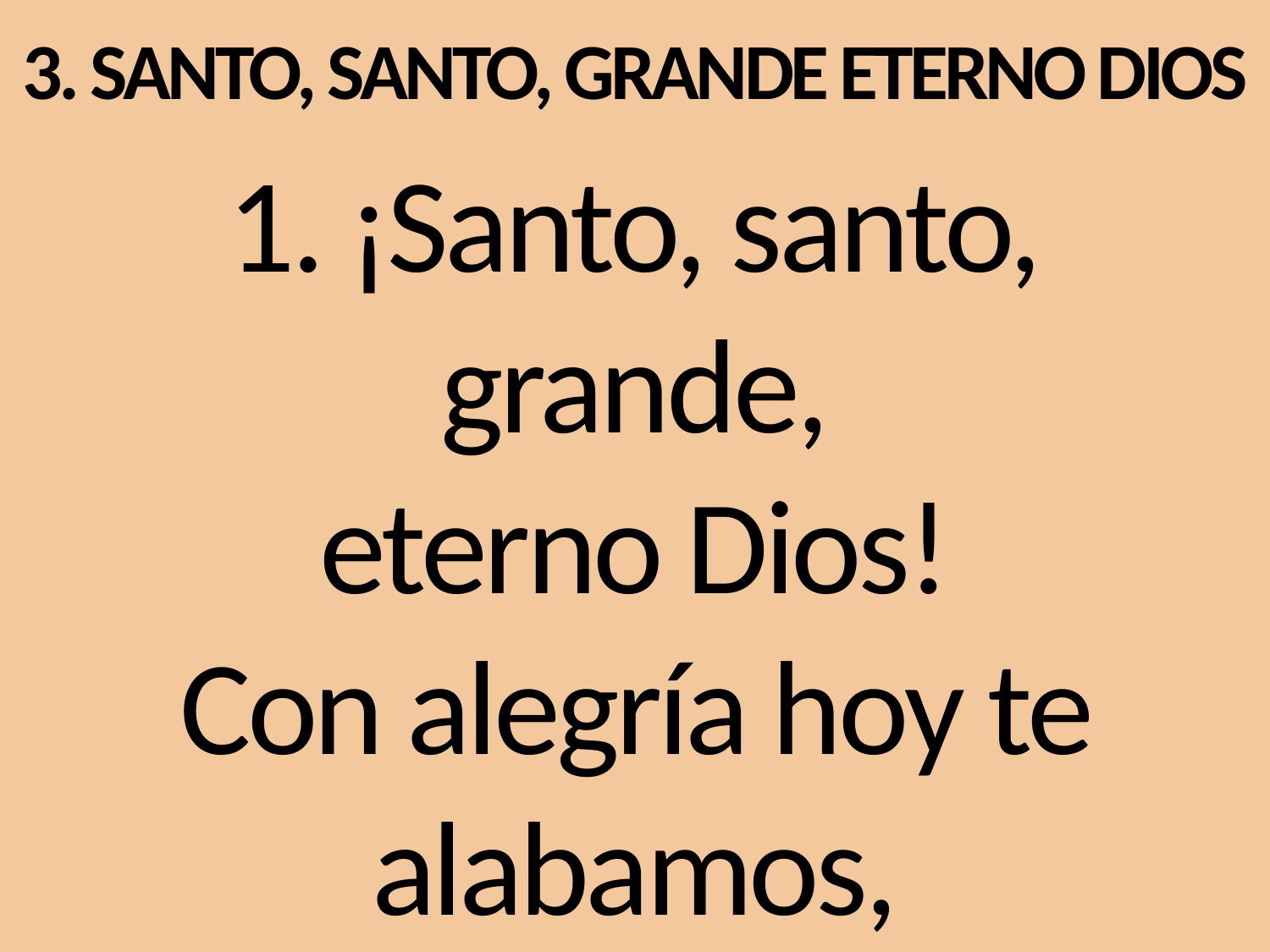

# 3. SANTO, SANTO, GRANDE ETERNO DIOS
1. ¡Santo, santo,
grande,
eterno Dios!
Con alegría hoy te alabamos,